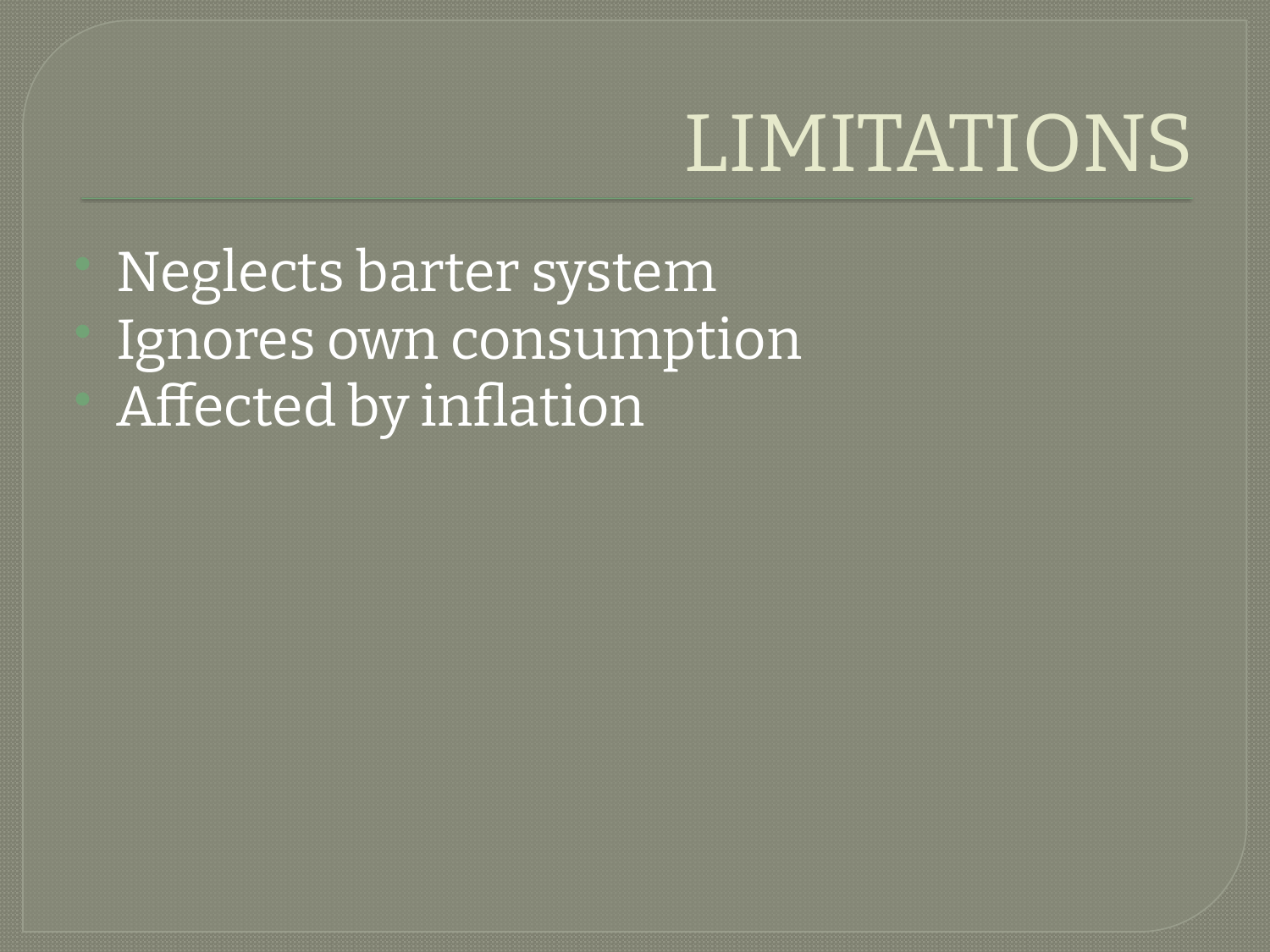

# LIMITATIONS
Neglects barter system
Ignores own consumption
Affected by inflation